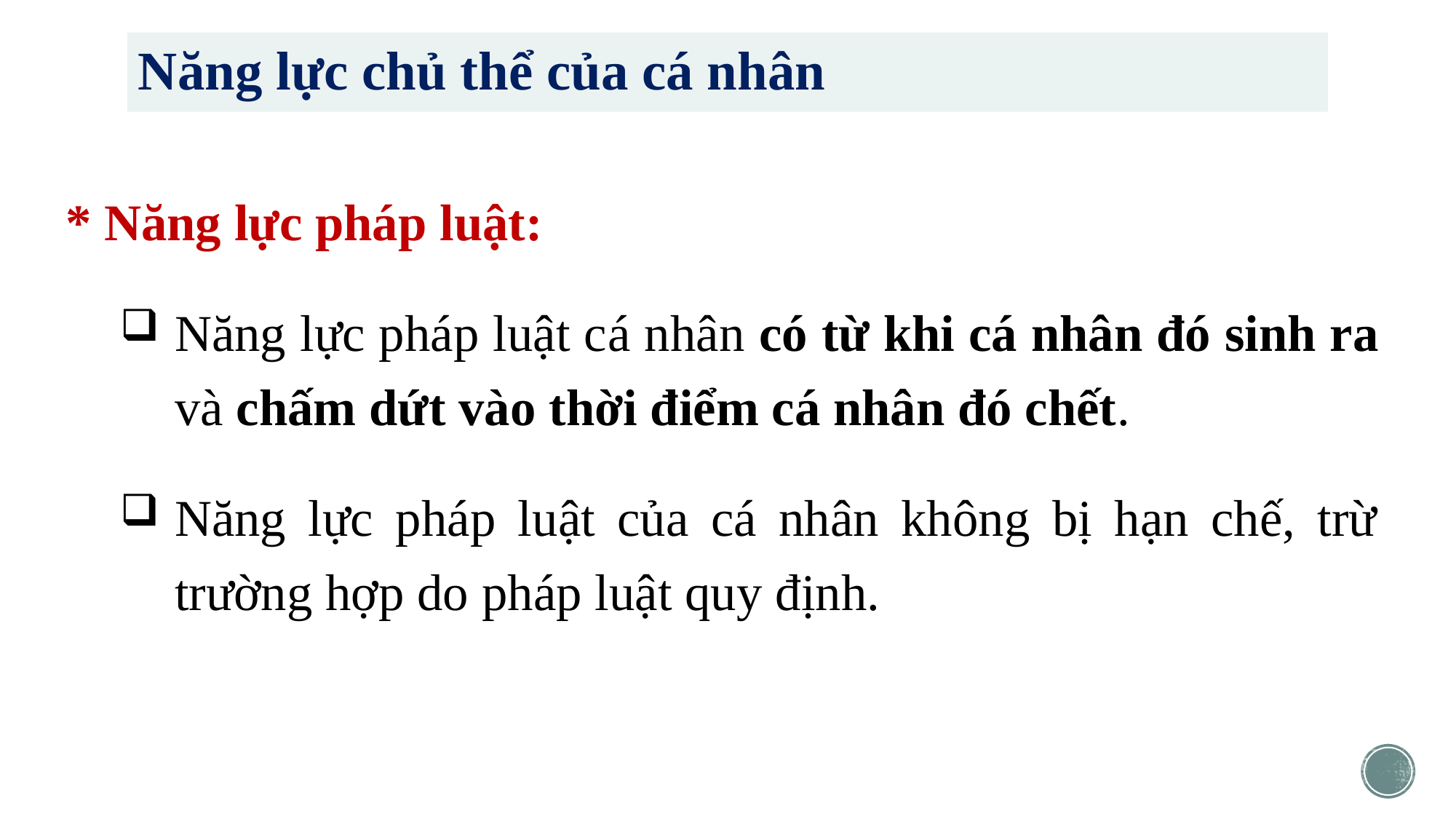

# Năng lực chủ thể của cá nhân
* Năng lực pháp luật:
Năng lực pháp luật cá nhân có từ khi cá nhân đó sinh ra và chấm dứt vào thời điểm cá nhân đó chết.
Năng lực pháp luật của cá nhân không bị hạn chế, trừ trường hợp do pháp luật quy định.